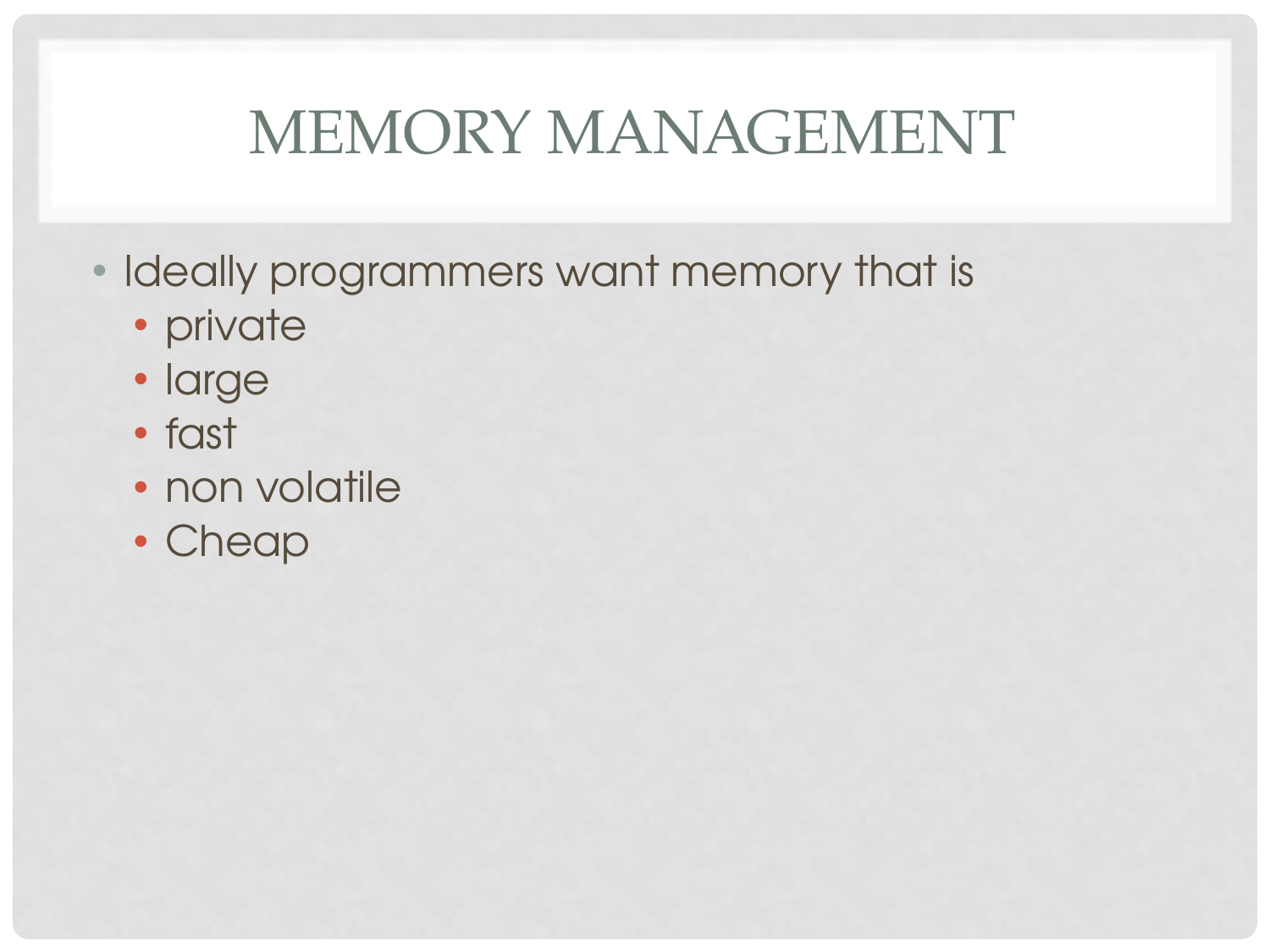

# Memory Management
Ideally programmers want memory that is
private
large
fast
non volatile
Cheap